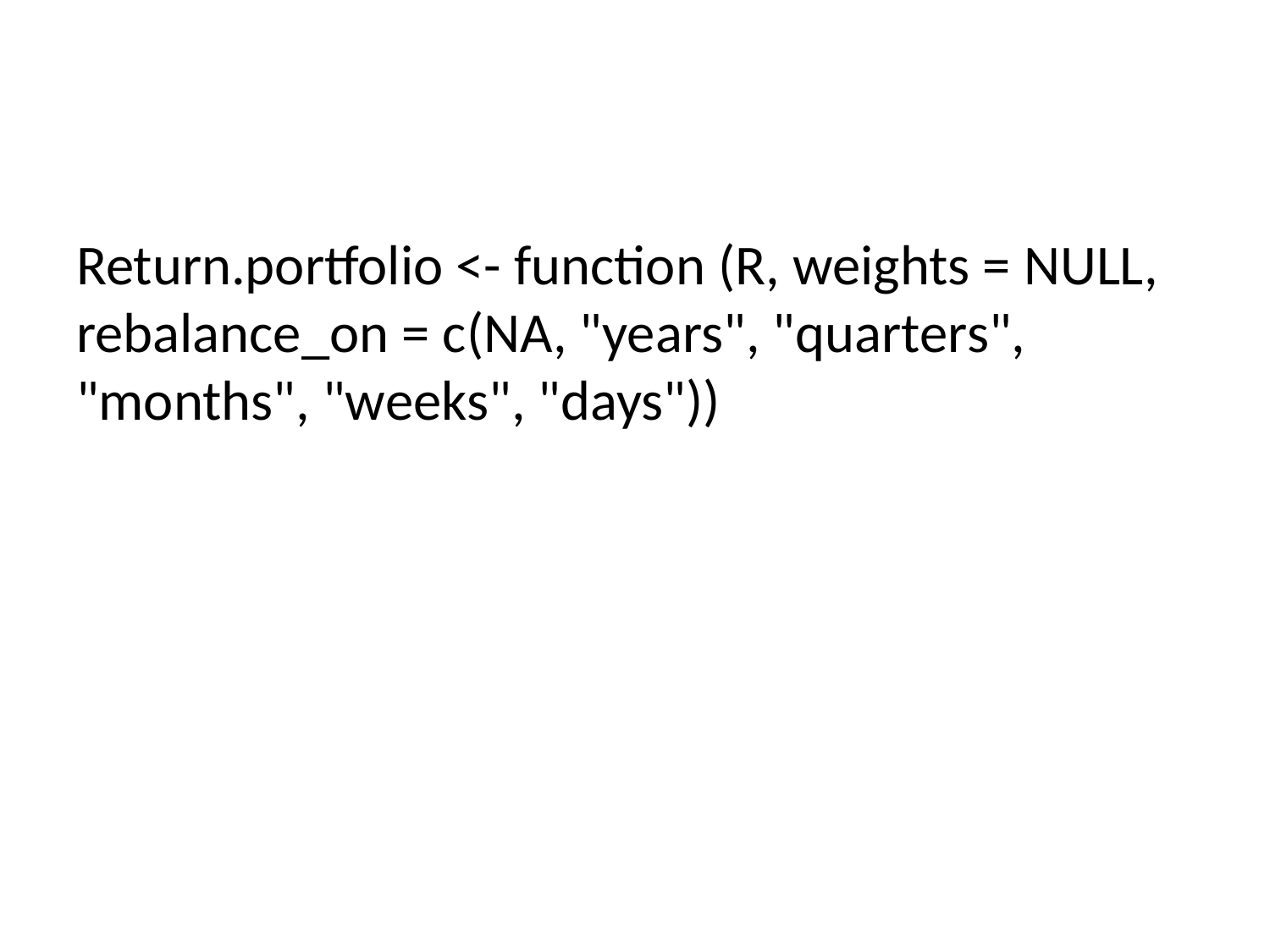

#
Return.portfolio <- function (R, weights = NULL, rebalance_on = c(NA, "years", "quarters", "months", "weeks", "days"))